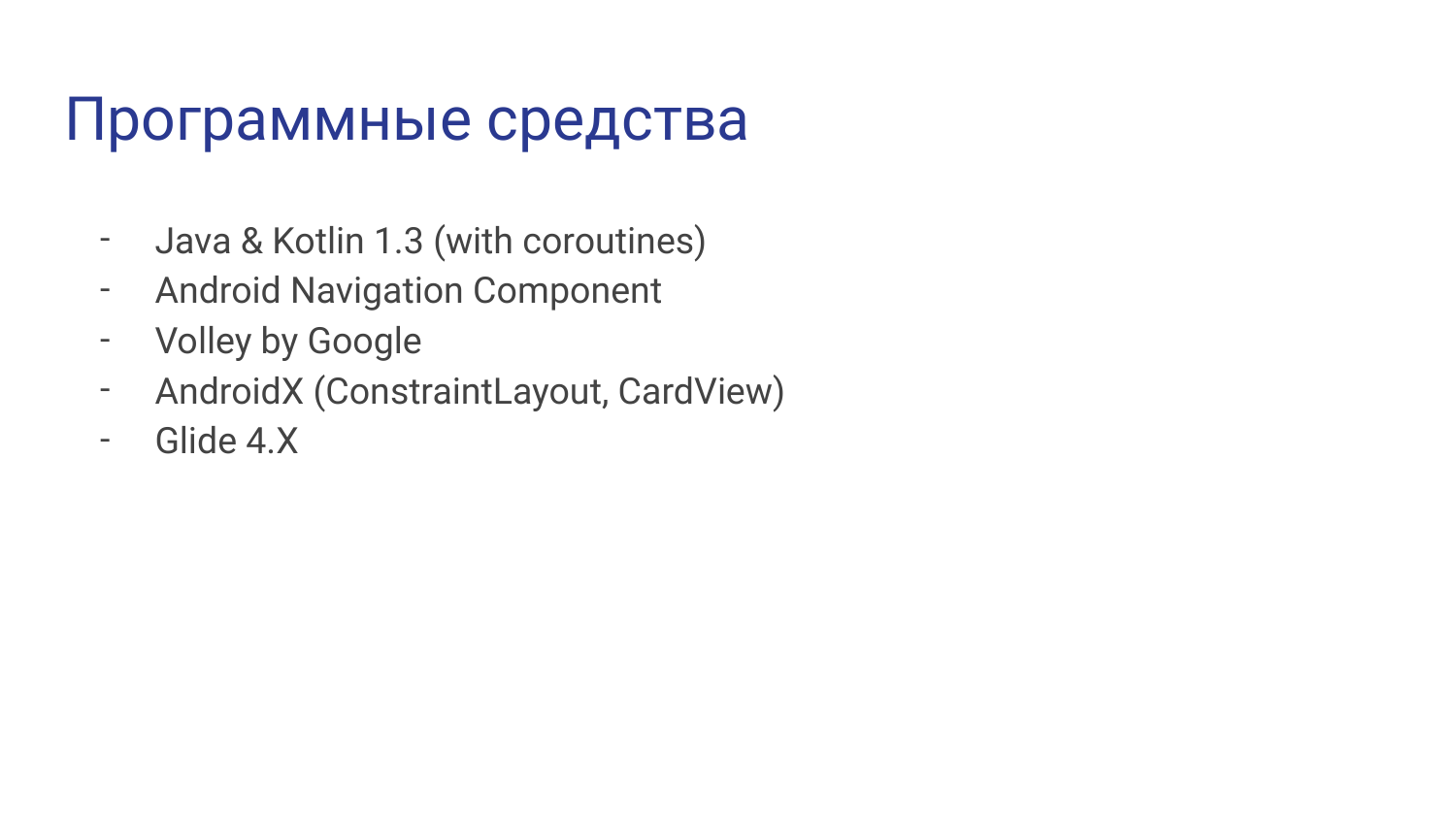

# Программные средства
Java & Kotlin 1.3 (with coroutines)
Android Navigation Component
Volley by Google
AndroidX (ConstraintLayout, CardView)
Glide 4.X